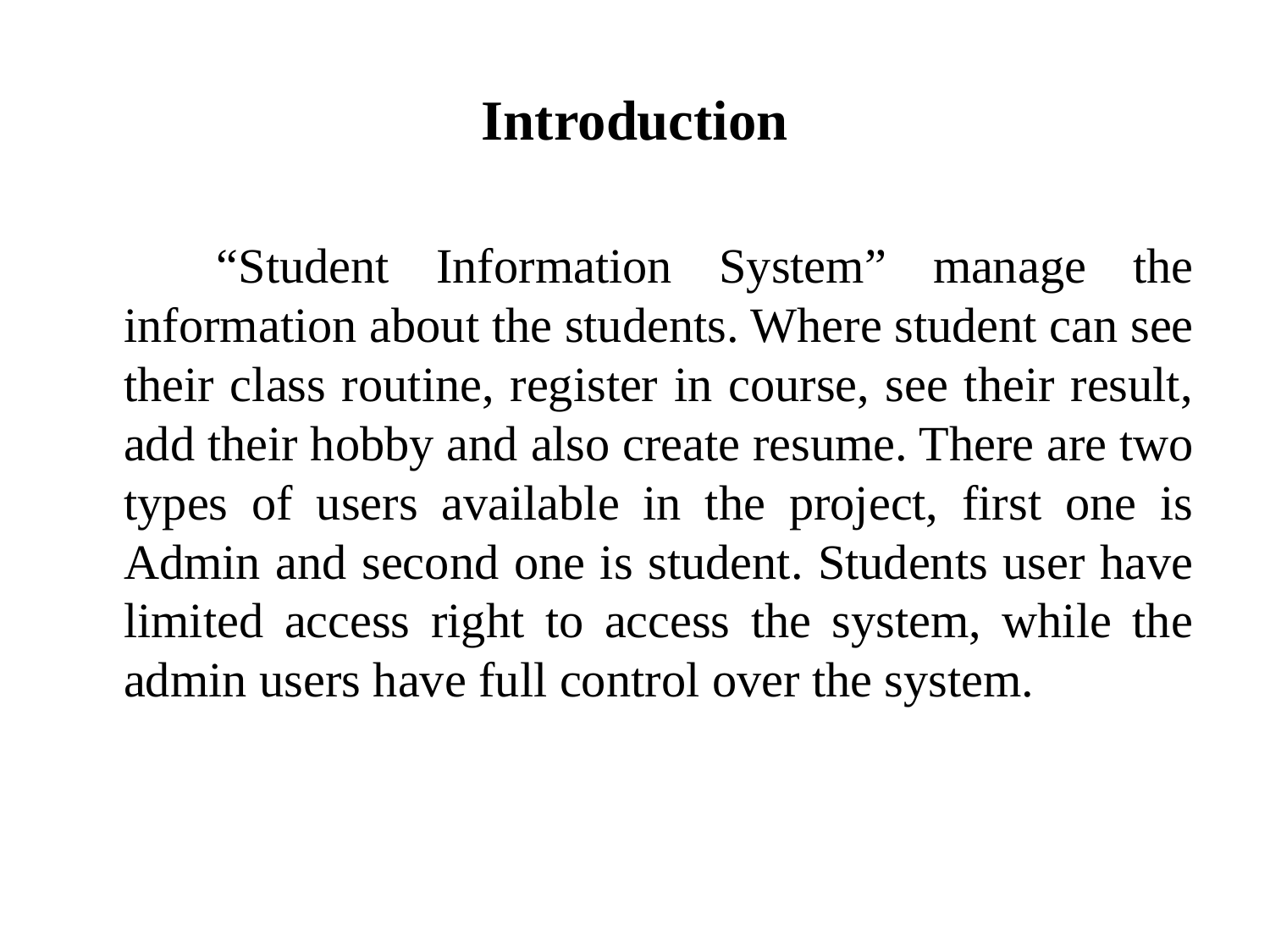

# Introduction

   “Student Information System” manage the information about the students. Where student can see their class routine, register in course, see their result, add their hobby and also create resume. There are two types of users available in the project, first one is Admin and second one is student. Students user have limited access right to access the system, while the admin users have full control over the system.